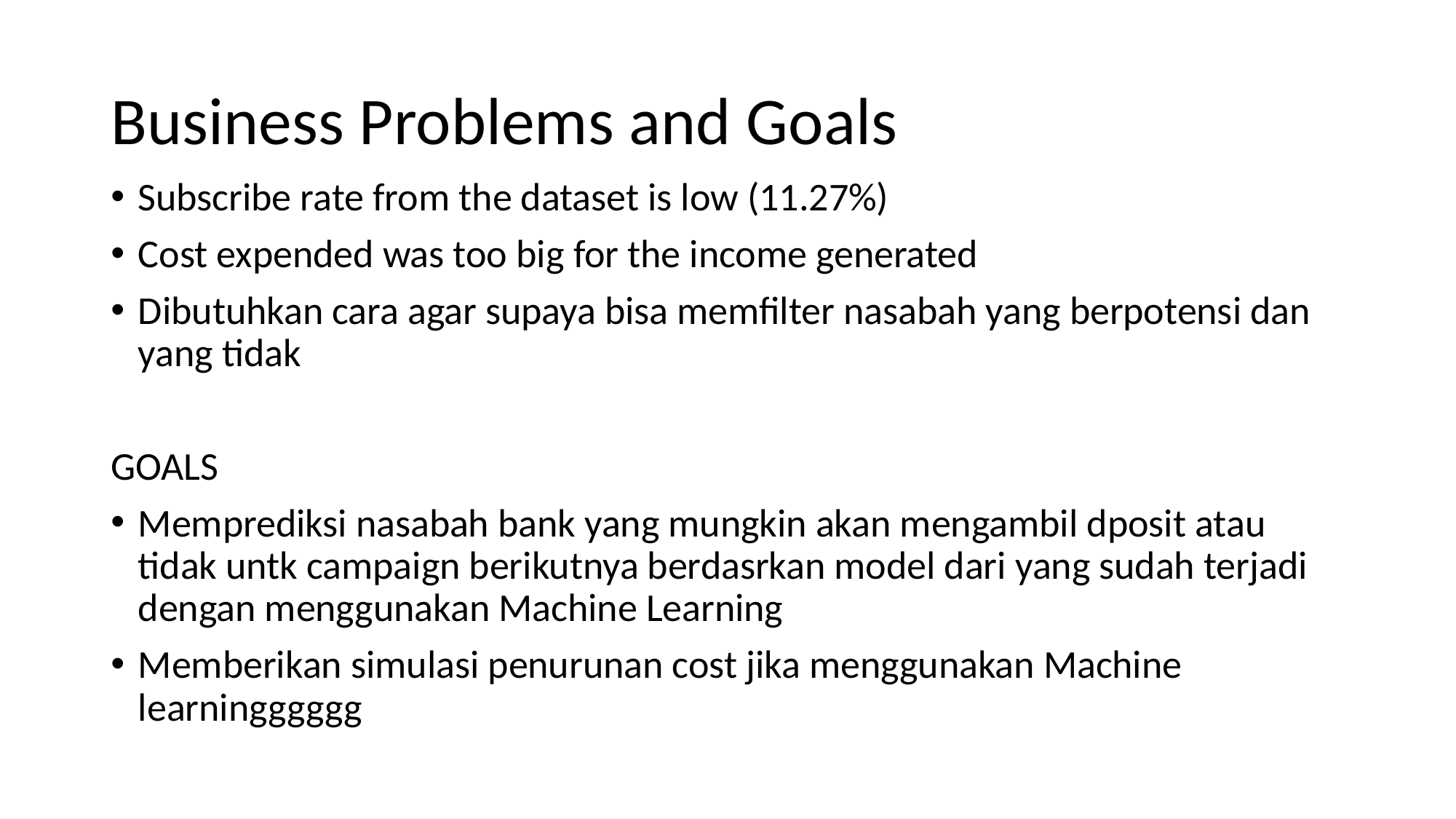

# Business Problems and Goals
Subscribe rate from the dataset is low (11.27%)
Cost expended was too big for the income generated
Dibutuhkan cara agar supaya bisa memfilter nasabah yang berpotensi dan yang tidak

GOALS
Memprediksi nasabah bank yang mungkin akan mengambil dposit atau tidak untk campaign berikutnya berdasrkan model dari yang sudah terjadi dengan menggunakan Machine Learning
Memberikan simulasi penurunan cost jika menggunakan Machine learningggggg